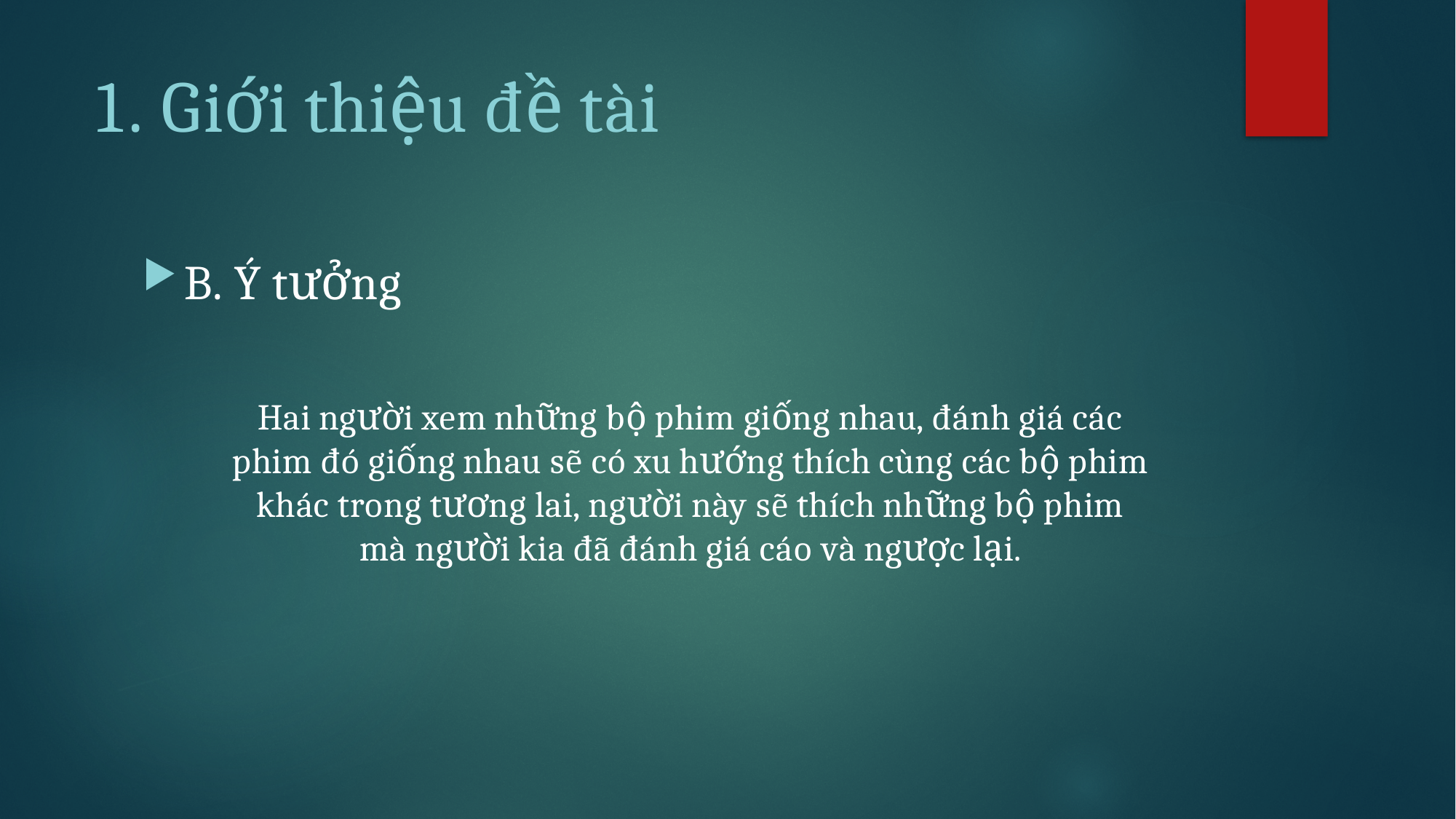

# 1. Giới thiệu đề tài
B. Ý tưởng
Hai người xem những bộ phim giống nhau, đánh giá các phim đó giống nhau sẽ có xu hướng thích cùng các bộ phim khác trong tương lai, người này sẽ thích những bộ phim mà người kia đã đánh giá cáo và ngược lại.